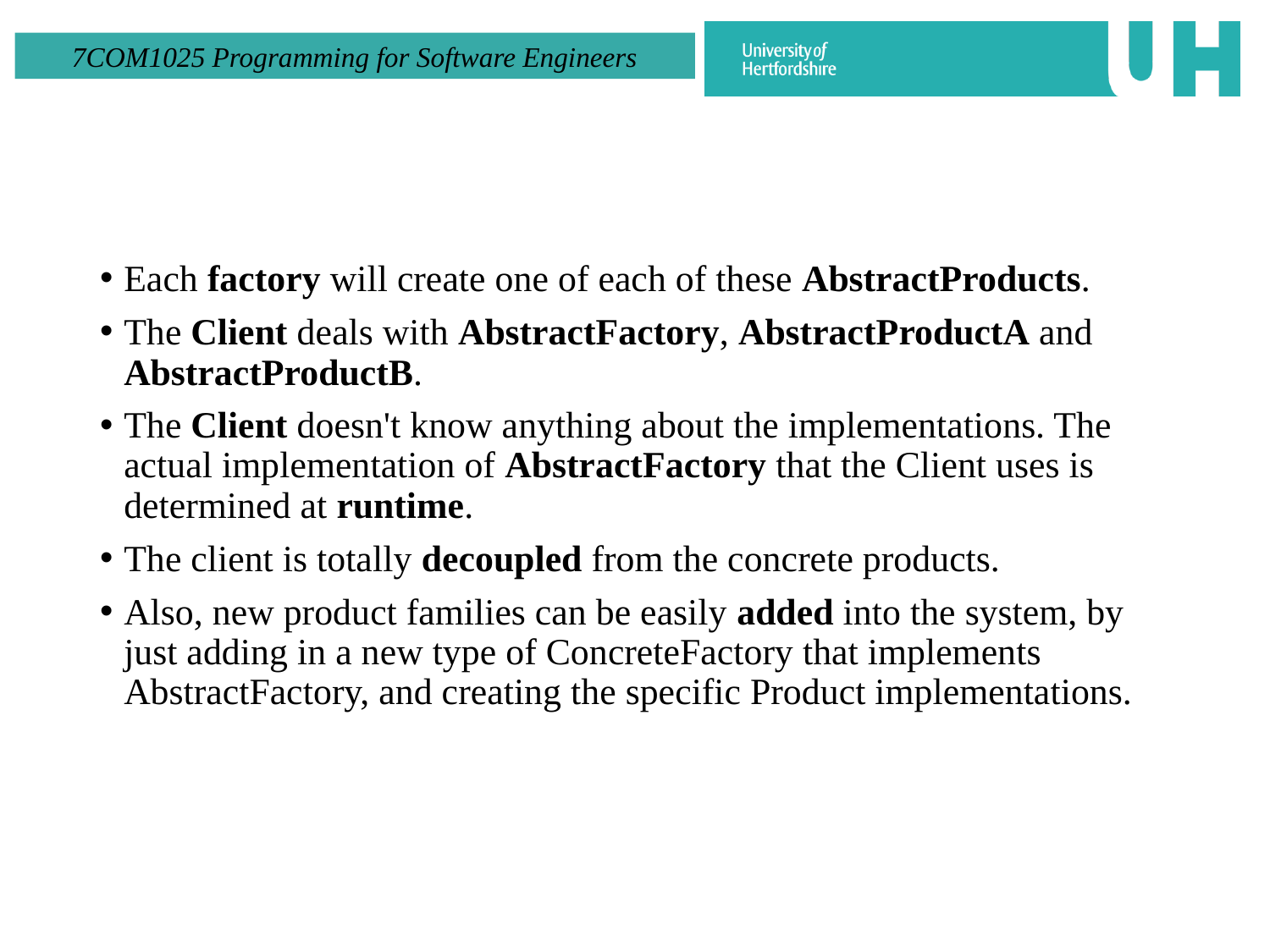

#
Each factory will create one of each of these AbstractProducts.
The Client deals with AbstractFactory, AbstractProductA and AbstractProductB.
The Client doesn't know anything about the implementations. The actual implementation of AbstractFactory that the Client uses is determined at runtime.
The client is totally decoupled from the concrete products.
Also, new product families can be easily added into the system, by just adding in a new type of ConcreteFactory that implements AbstractFactory, and creating the specific Product implementations.